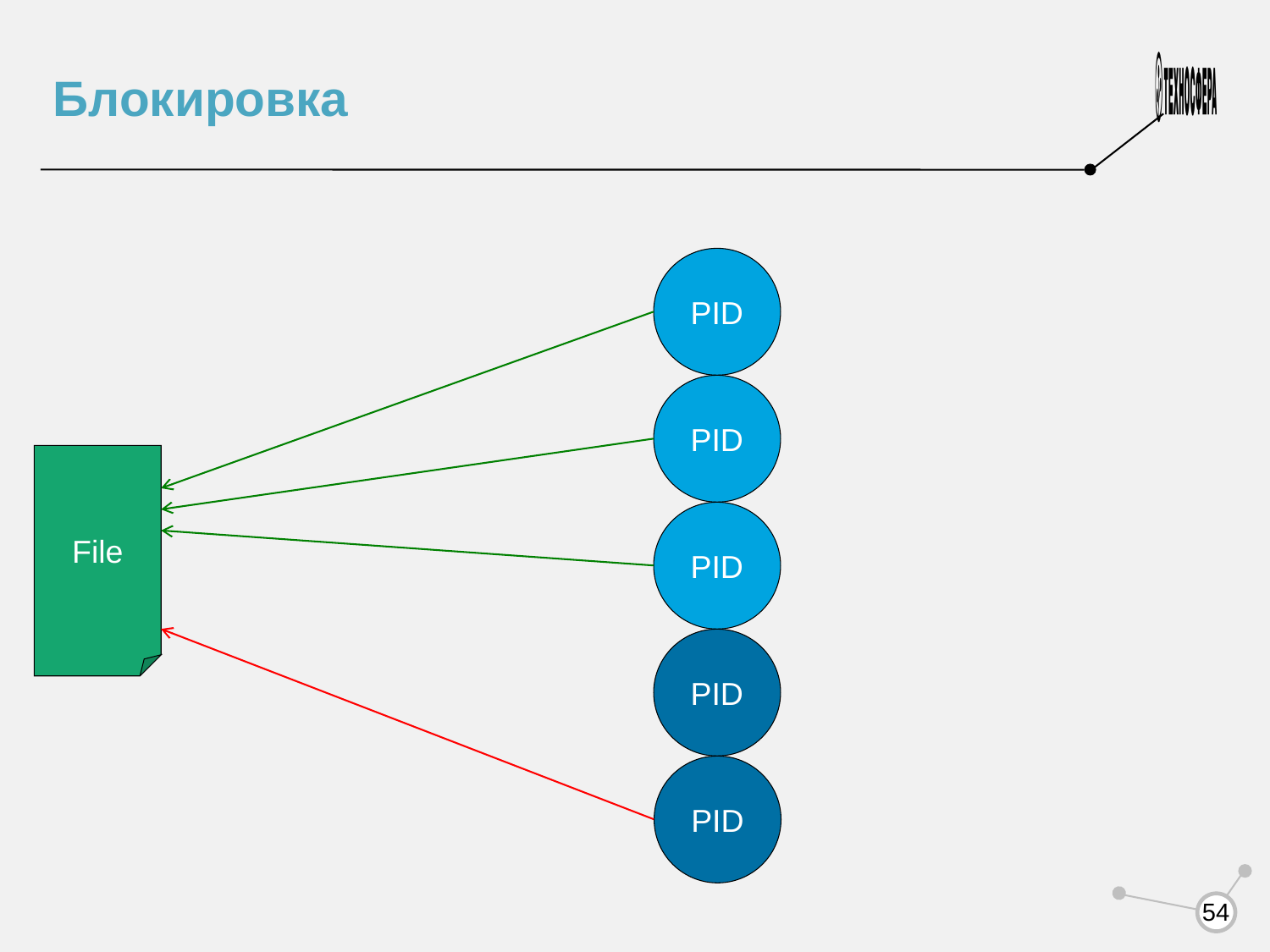

Блокировка
PID

PID

File
PID

PID
PID
54